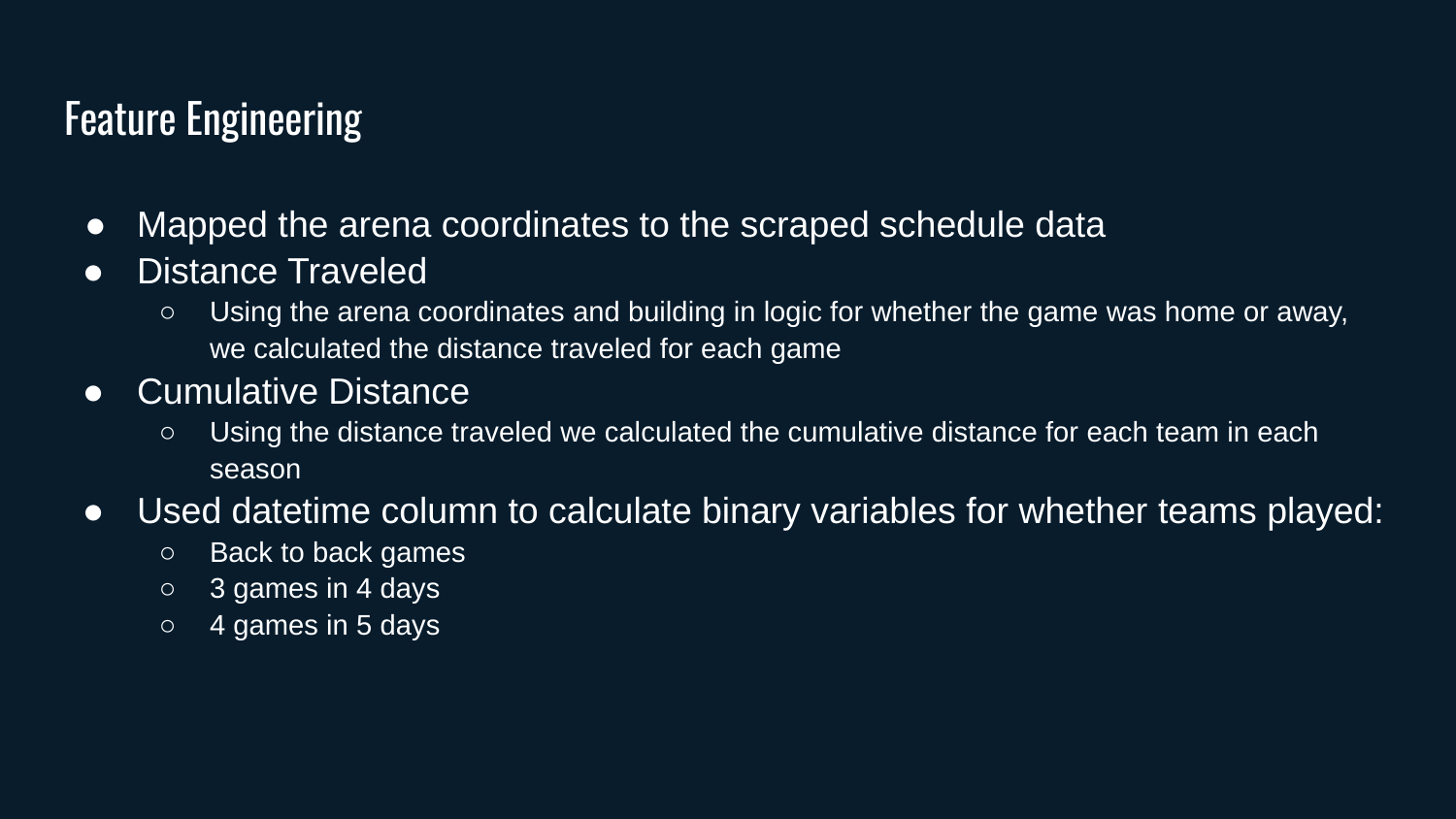

# Feature Engineering
Mapped the arena coordinates to the scraped schedule data
Distance Traveled
Using the arena coordinates and building in logic for whether the game was home or away, we calculated the distance traveled for each game
Cumulative Distance
Using the distance traveled we calculated the cumulative distance for each team in each season
Used datetime column to calculate binary variables for whether teams played:
Back to back games
3 games in 4 days
4 games in 5 days